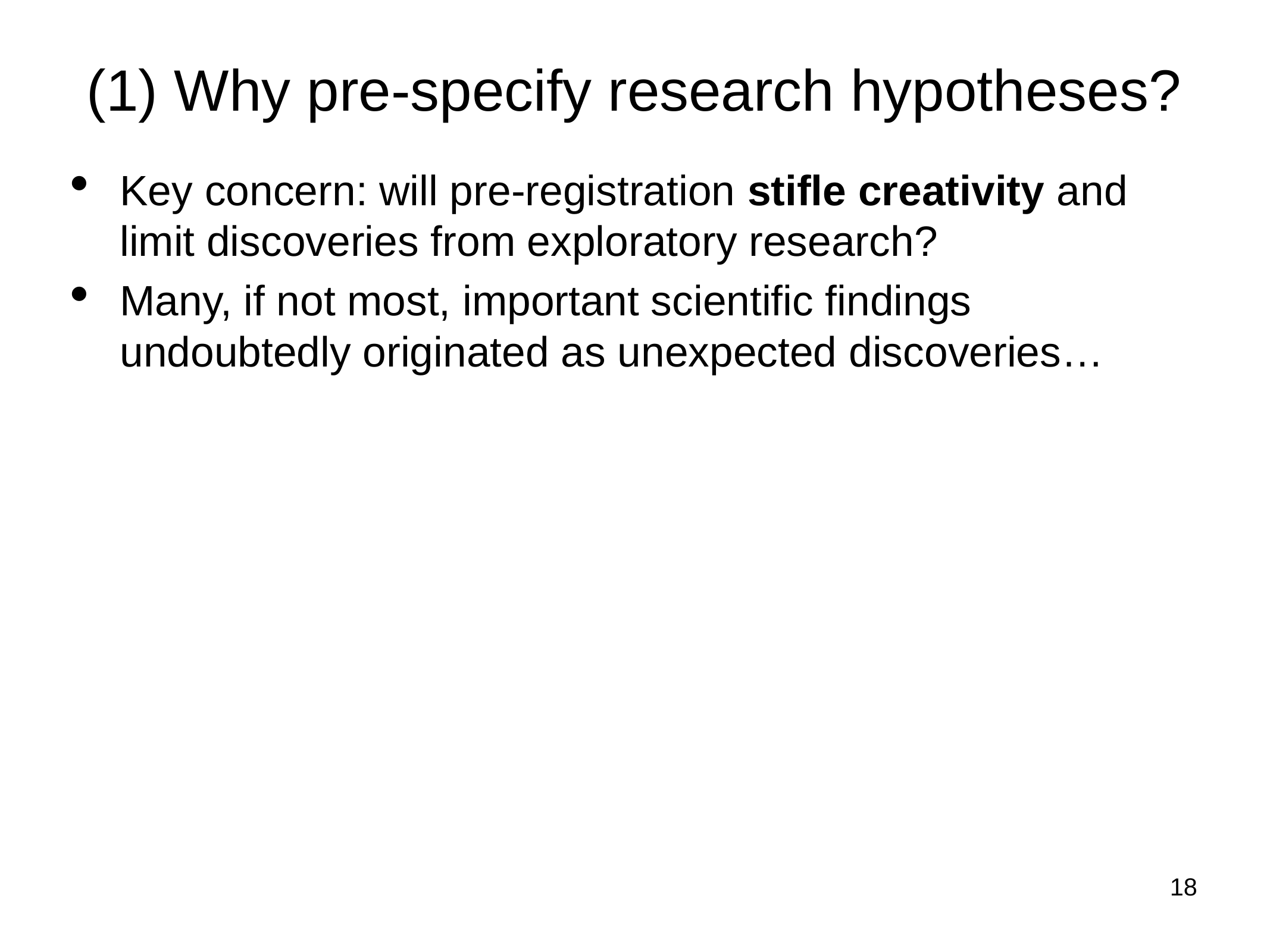

(1) Why pre-specify research hypotheses?
Key concern: will pre-registration stifle creativity and limit discoveries from exploratory research?
Many, if not most, important scientific findings undoubtedly originated as unexpected discoveries…

18